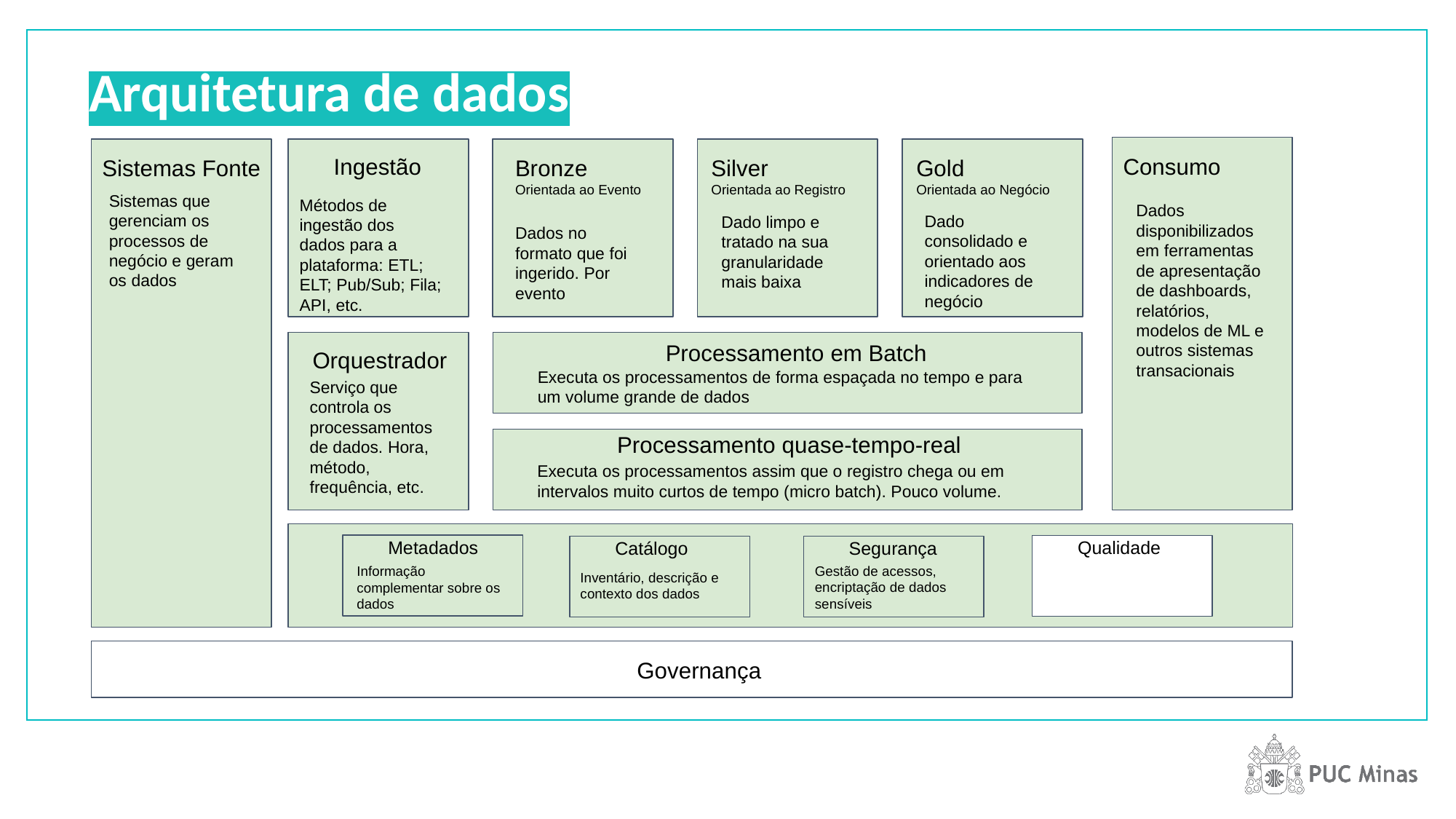

Arquitetura de dados

Sistemas Fonte

Ingestão

Bronze
Orientada ao Evento

Consumo
Silver
Orientada ao Registro
Gold
Orientada ao Negócio
Sistemas que gerenciam os processos de negócio e geram os dados
Métodos de ingestão dos dados para a plataforma: ETL; ELT; Pub/Sub; Fila; API, etc.
Dados disponibilizados em ferramentas de apresentação de dashboards, relatórios, modelos de ML e outros sistemas transacionais
Dado consolidado e orientado aos indicadores de negócio
Dado limpo e tratado na sua granularidade mais baixa
Dados no formato que foi ingerido. Por evento
Processamento em Batch

Orquestrador

Executa os processamentos de forma espaçada no tempo e para um volume grande de dados
Serviço que controla os processamentos de dados. Hora, método, frequência, etc.
Processamento quase-tempo-real

Executa os processamentos assim que o registro chega ou em intervalos muito curtos de tempo (micro batch). Pouco volume.

Metadados
Qualidade
Catálogo
Segurança

Gestão de acessos, encriptação de dados sensíveis
Informação complementar sobre os dados
Inventário, descrição e contexto dos dados

Governança